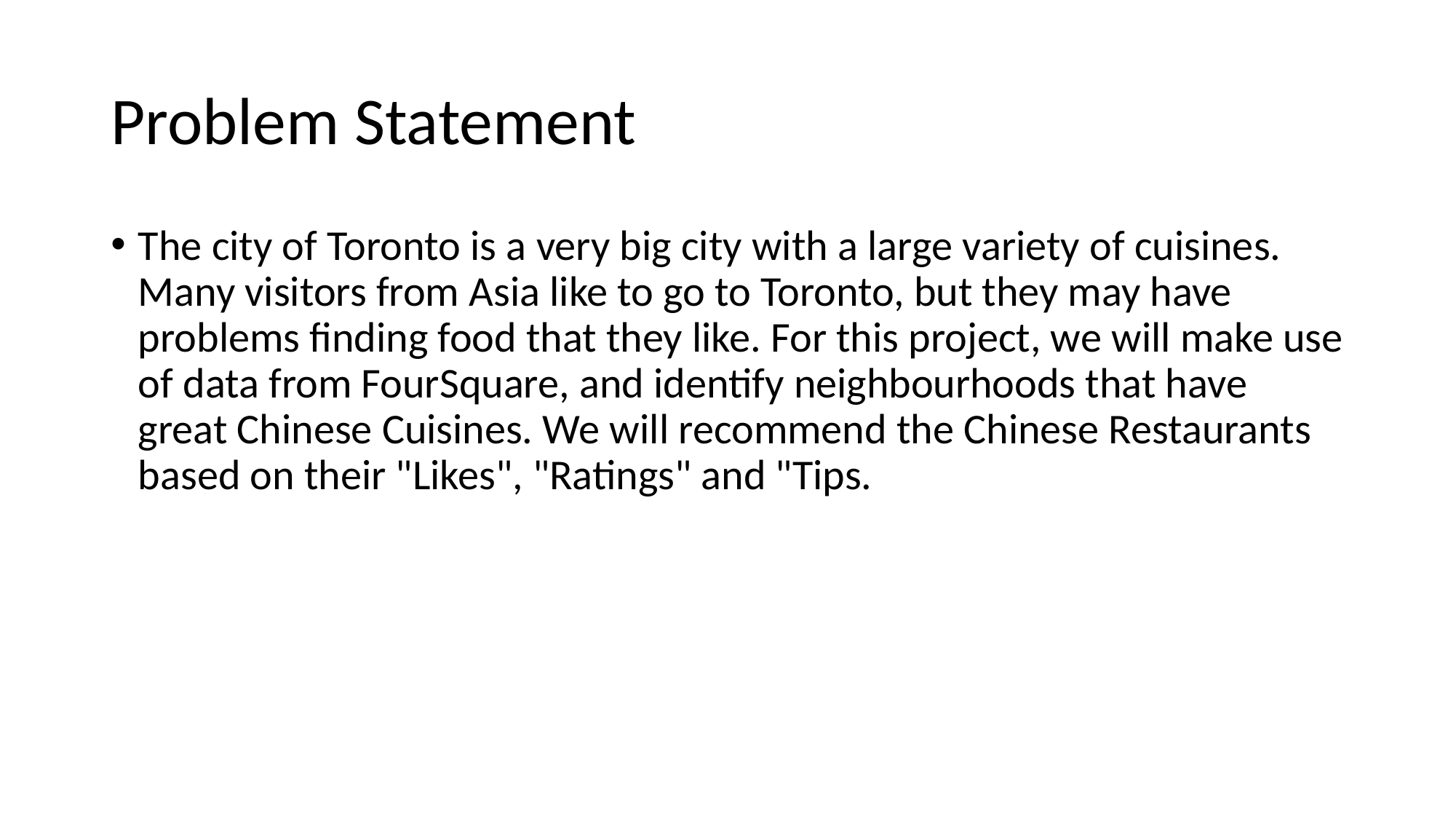

# Problem Statement
The city of Toronto is a very big city with a large variety of cuisines. Many visitors from Asia like to go to Toronto, but they may have problems finding food that they like. For this project, we will make use of data from FourSquare, and identify neighbourhoods that have great Chinese Cuisines. We will recommend the Chinese Restaurants based on their "Likes", "Ratings" and "Tips.